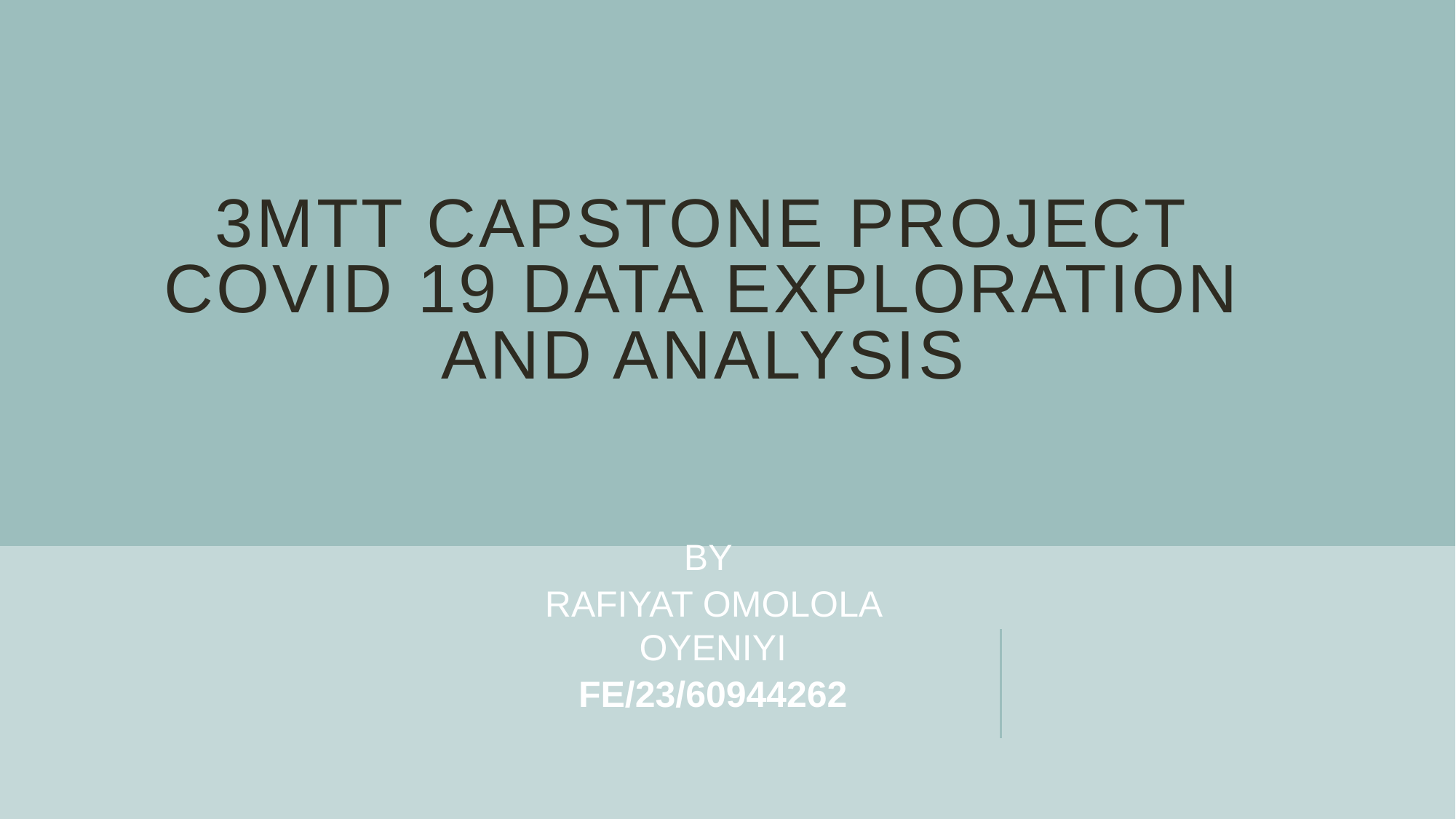

# 3MTT CAPSTONE PROJECT COVID 19 DATA EXPLORATION AND ANALYSIS
BY
RAFIYAT OMOLOLA OYENIYI
FE/23/60944262